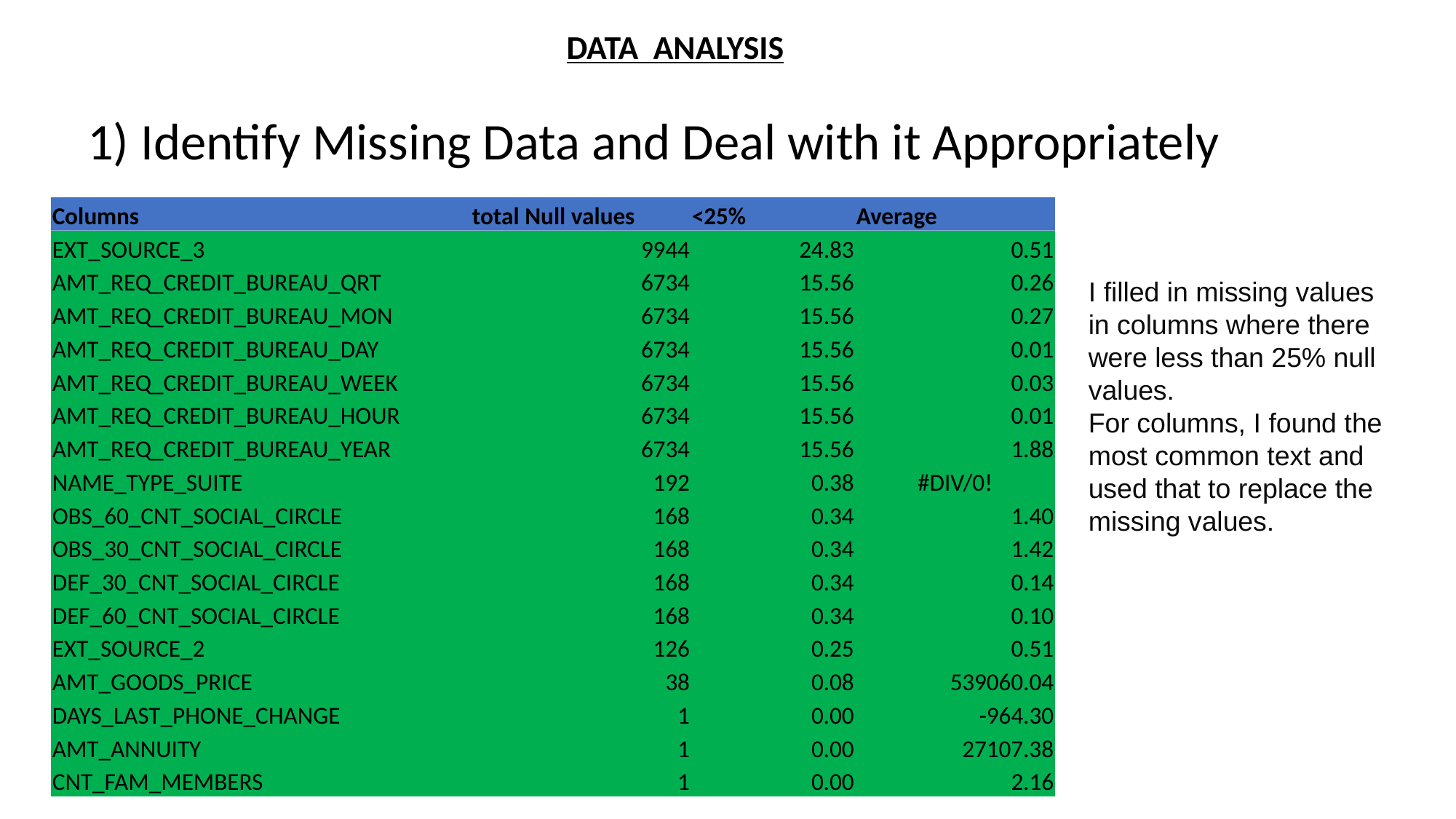

DATA  ANALYSIS
# 1) Identify Missing Data and Deal with it Appropriately
| Columns | total Null values | <25% | Average |
| --- | --- | --- | --- |
| EXT\_SOURCE\_3 | 9944 | 24.83 | 0.51 |
| AMT\_REQ\_CREDIT\_BUREAU\_QRT | 6734 | 15.56 | 0.26 |
| AMT\_REQ\_CREDIT\_BUREAU\_MON | 6734 | 15.56 | 0.27 |
| AMT\_REQ\_CREDIT\_BUREAU\_DAY | 6734 | 15.56 | 0.01 |
| AMT\_REQ\_CREDIT\_BUREAU\_WEEK | 6734 | 15.56 | 0.03 |
| AMT\_REQ\_CREDIT\_BUREAU\_HOUR | 6734 | 15.56 | 0.01 |
| AMT\_REQ\_CREDIT\_BUREAU\_YEAR | 6734 | 15.56 | 1.88 |
| NAME\_TYPE\_SUITE | 192 | 0.38 | #DIV/0! |
| OBS\_60\_CNT\_SOCIAL\_CIRCLE | 168 | 0.34 | 1.40 |
| OBS\_30\_CNT\_SOCIAL\_CIRCLE | 168 | 0.34 | 1.42 |
| DEF\_30\_CNT\_SOCIAL\_CIRCLE | 168 | 0.34 | 0.14 |
| DEF\_60\_CNT\_SOCIAL\_CIRCLE | 168 | 0.34 | 0.10 |
| EXT\_SOURCE\_2 | 126 | 0.25 | 0.51 |
| AMT\_GOODS\_PRICE | 38 | 0.08 | 539060.04 |
| DAYS\_LAST\_PHONE\_CHANGE | 1 | 0.00 | -964.30 |
| AMT\_ANNUITY | 1 | 0.00 | 27107.38 |
| CNT\_FAM\_MEMBERS | 1 | 0.00 | 2.16 |
Results: After Cleaning

I filled in missing values in columns where there were less than 25% null values.
For columns, I found the most common text and used that to replace the missing values.